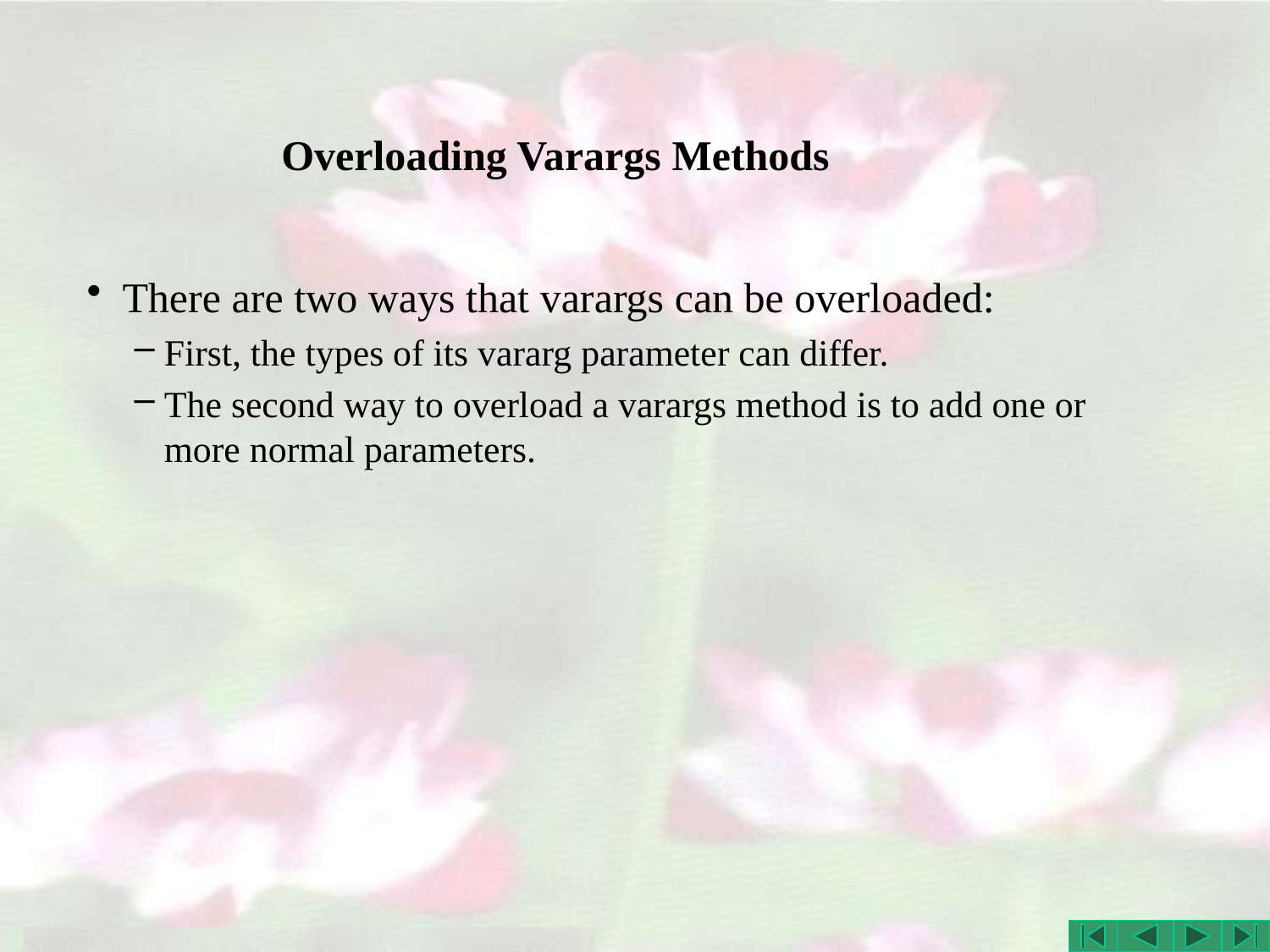

# Overloading Varargs Methods
There are two ways that varargs can be overloaded:
First, the types of its vararg parameter can differ.
The second way to overload a varargs method is to add one or more normal parameters.